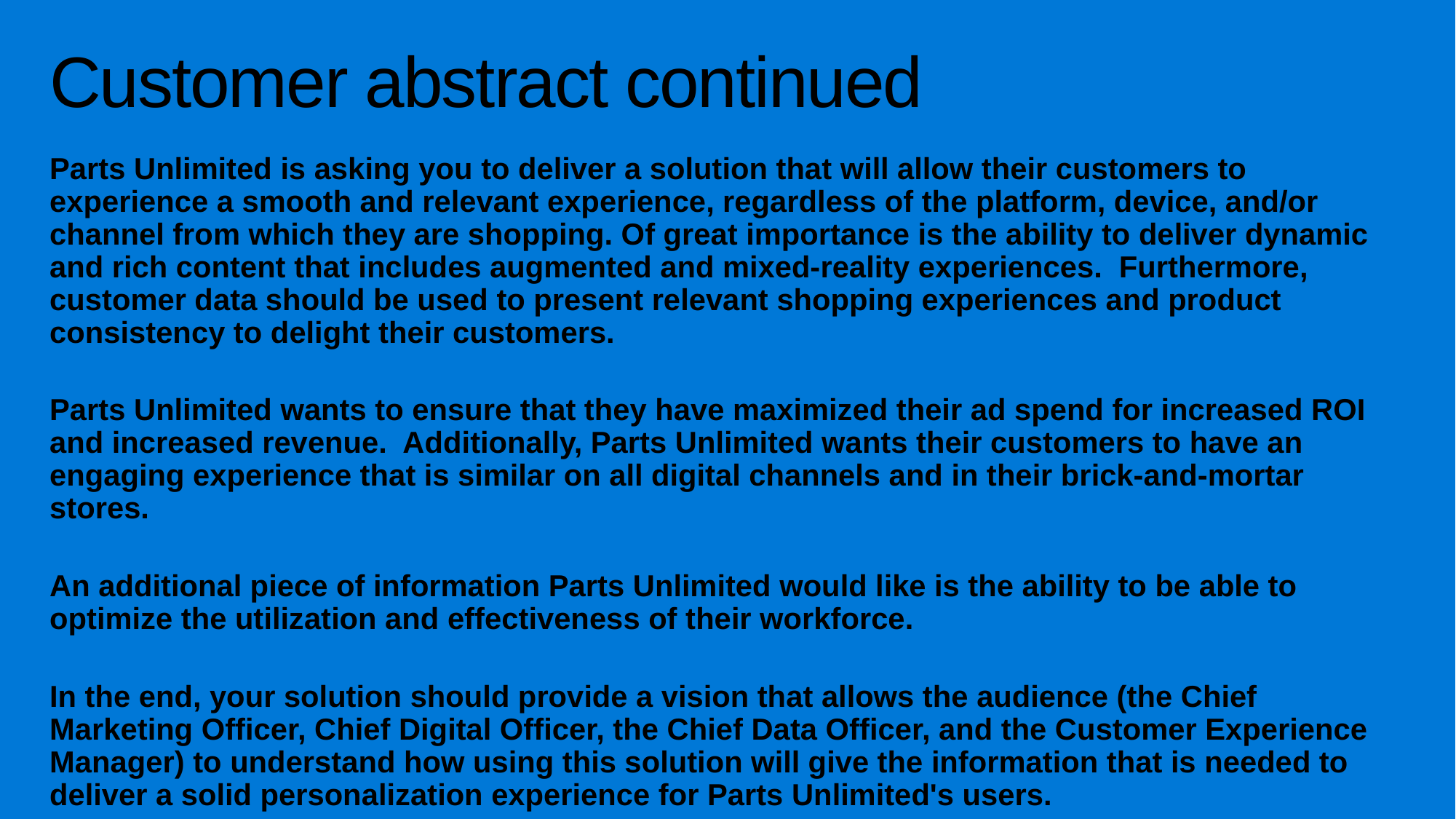

# Customer abstract continued
Parts Unlimited is asking you to deliver a solution that will allow their customers to experience a smooth and relevant experience, regardless of the platform, device, and/or channel from which they are shopping. Of great importance is the ability to deliver dynamic and rich content that includes augmented and mixed-reality experiences.  Furthermore, customer data should be used to present relevant shopping experiences and product consistency to delight their customers.

Parts Unlimited wants to ensure that they have maximized their ad spend for increased ROI and increased revenue.  Additionally, Parts Unlimited wants their customers to have an engaging experience that is similar on all digital channels and in their brick-and-mortar stores.

An additional piece of information Parts Unlimited would like is the ability to be able to optimize the utilization and effectiveness of their workforce.

In the end, your solution should provide a vision that allows the audience (the Chief Marketing Officer, Chief Digital Officer, the Chief Data Officer, and the Customer Experience Manager) to understand how using this solution will give the information that is needed to deliver a solid personalization experience for Parts Unlimited's users.